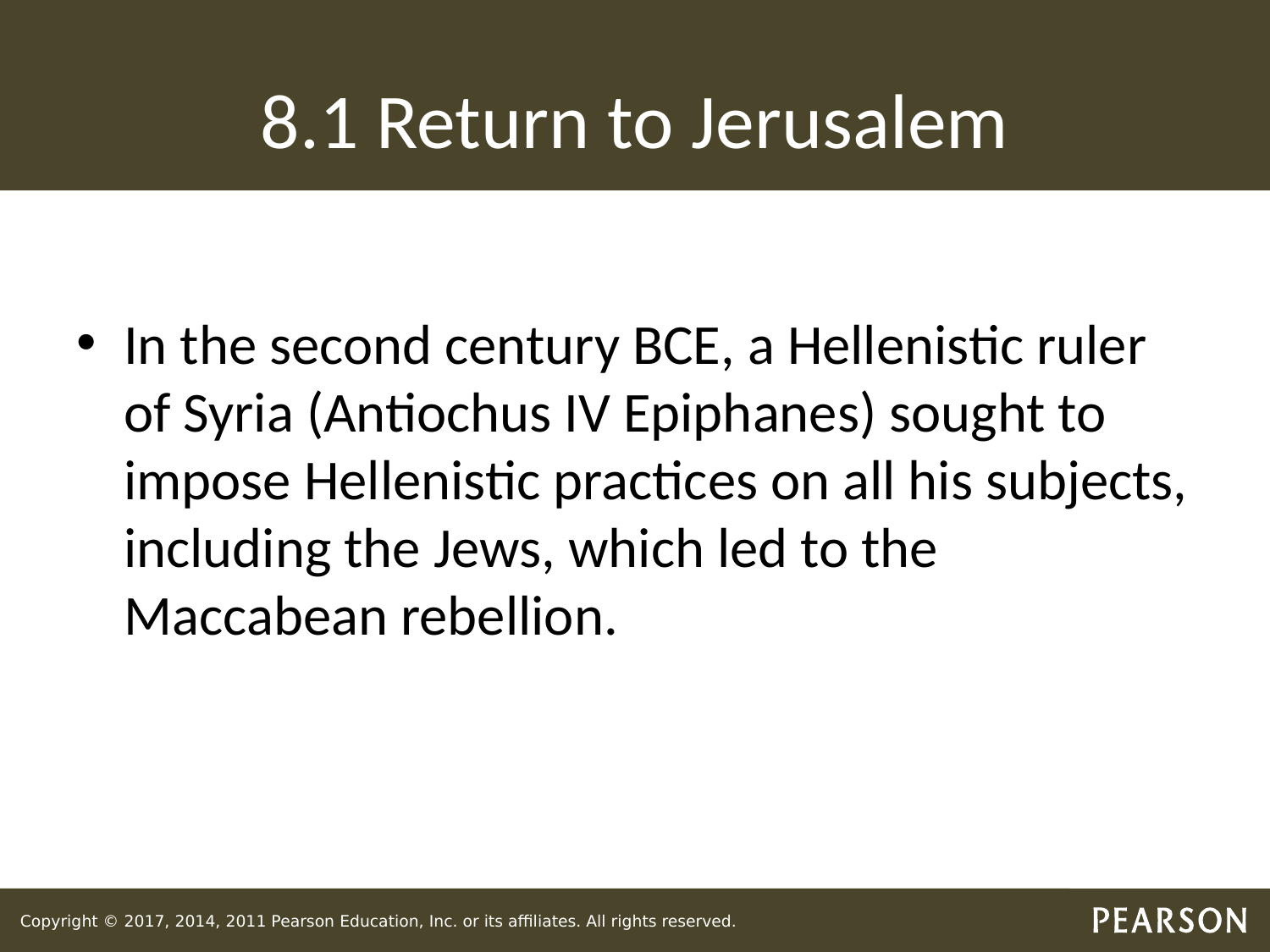

# 8.1 Return to Jerusalem

In the second century BCE, a Hellenistic ruler of Syria (Antiochus IV Epiphanes) sought to impose Hellenistic practices on all his subjects, including the Jews, which led to the Maccabean rebellion.